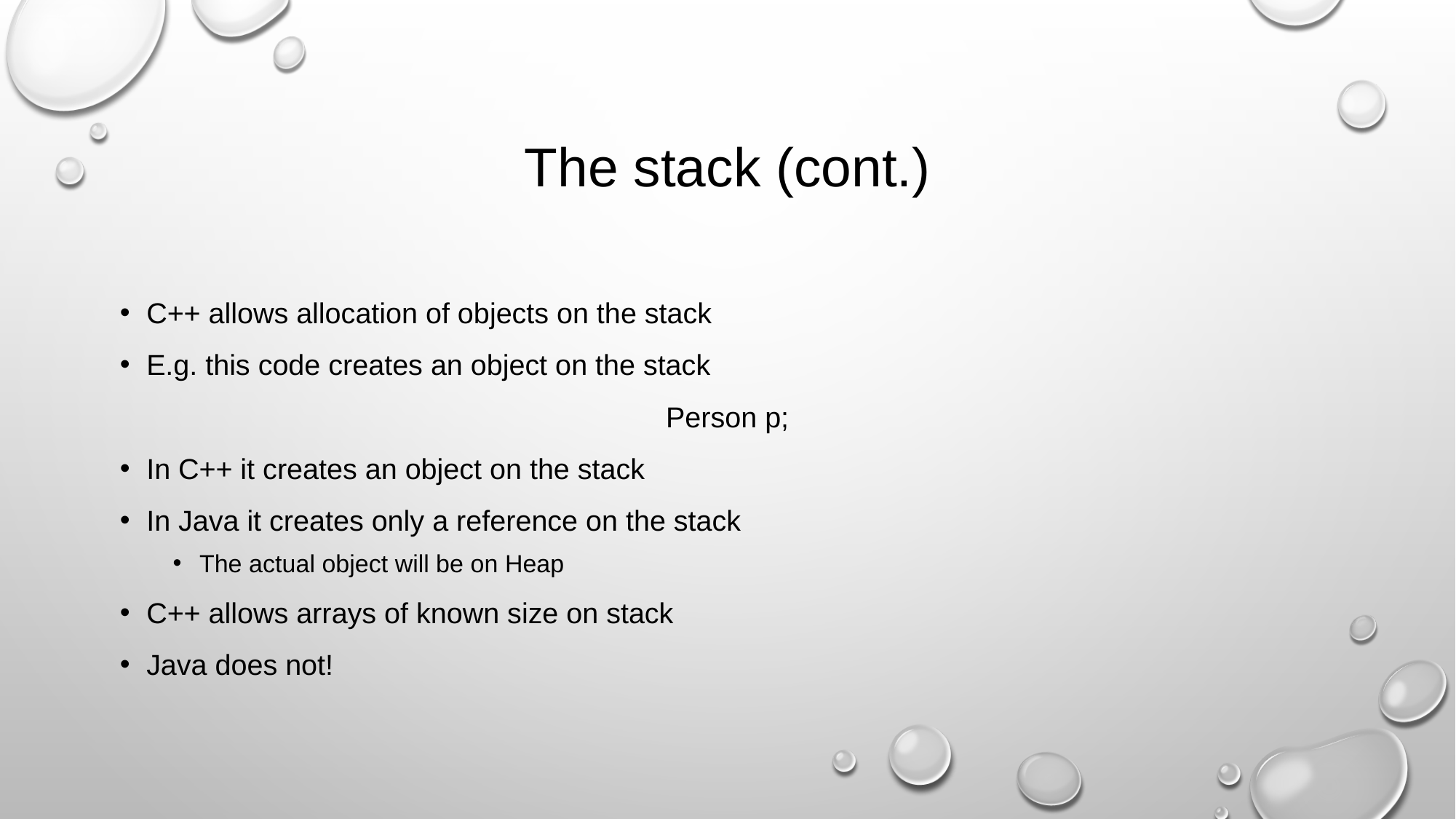

# The stack (cont.)
C++ allows allocation of objects on the stack
E.g. this code creates an object on the stack
Person p;
In C++ it creates an object on the stack
In Java it creates only a reference on the stack
The actual object will be on Heap
C++ allows arrays of known size on stack
Java does not!